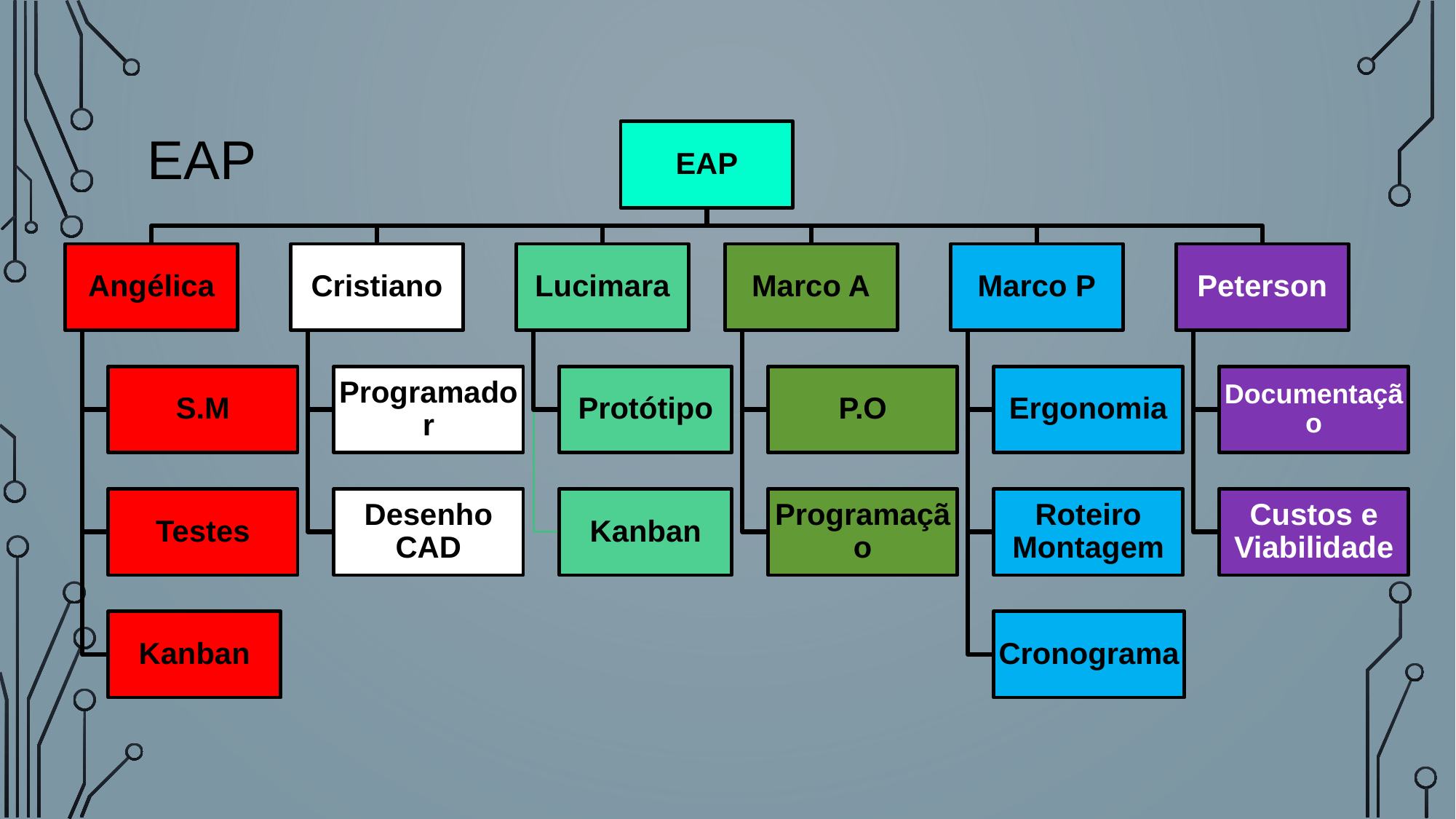

EAP
Angélica
S.M
Testes
Kanban
Cristiano
Programador
Desenho CAD
Lucimara
Protótipo
Kanban
Marco A
P.O
Programação
Marco P
Ergonomia
Roteiro Montagem
Cronograma
Peterson
Documentação
Custos e Viabilidade
# EAP